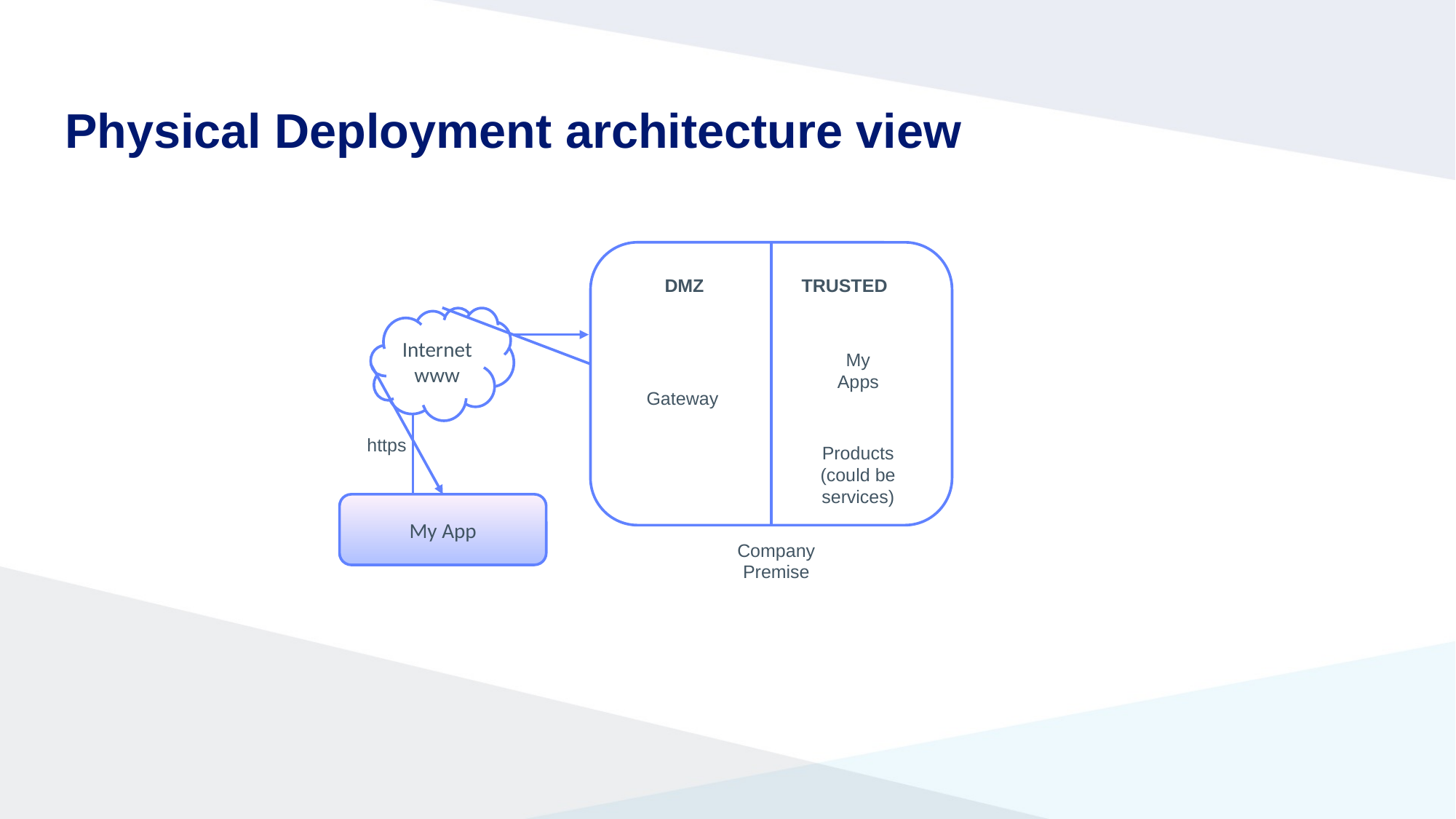

# Physical Deployment architecture view

DMZ
TRUSTED
Internet
www
My
Apps
Gateway
https
Products (could be services)
My App
Company Premise